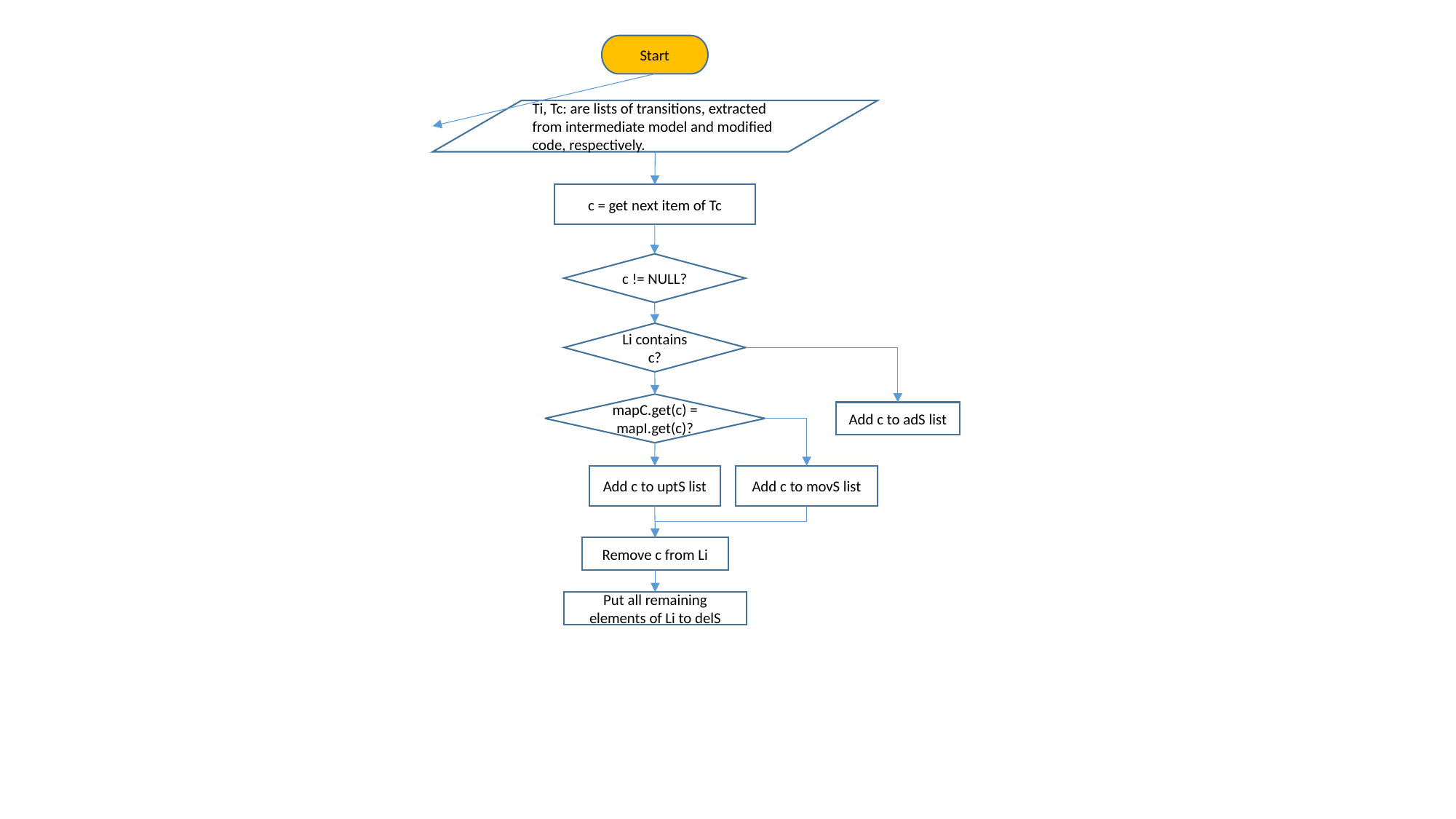

Start
Ti, Tc: are lists of transitions, extracted from intermediate model and modified code, respectively.
c = get next item of Tc
c != NULL?
Li contains c?
mapC.get(c) = mapI.get(c)?
Add c to adS list
Add c to uptS list
Add c to movS list
Remove c from Li
Put all remaining elements of Li to delS